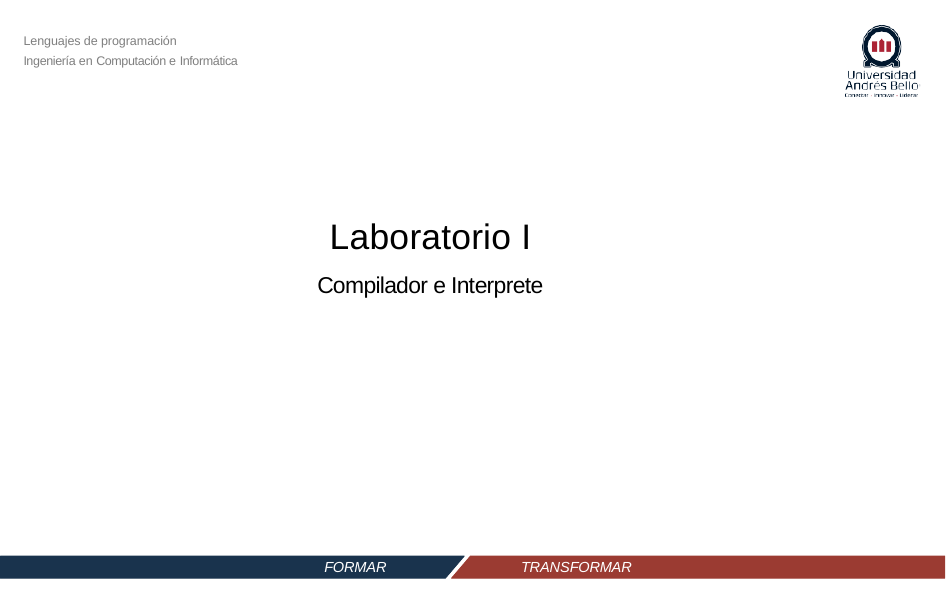

Lenguajes de programación
Ingeniería en Computación e Informática
Laboratorio I
Compilador e Interprete
FORMAR
TRANSFORMAR